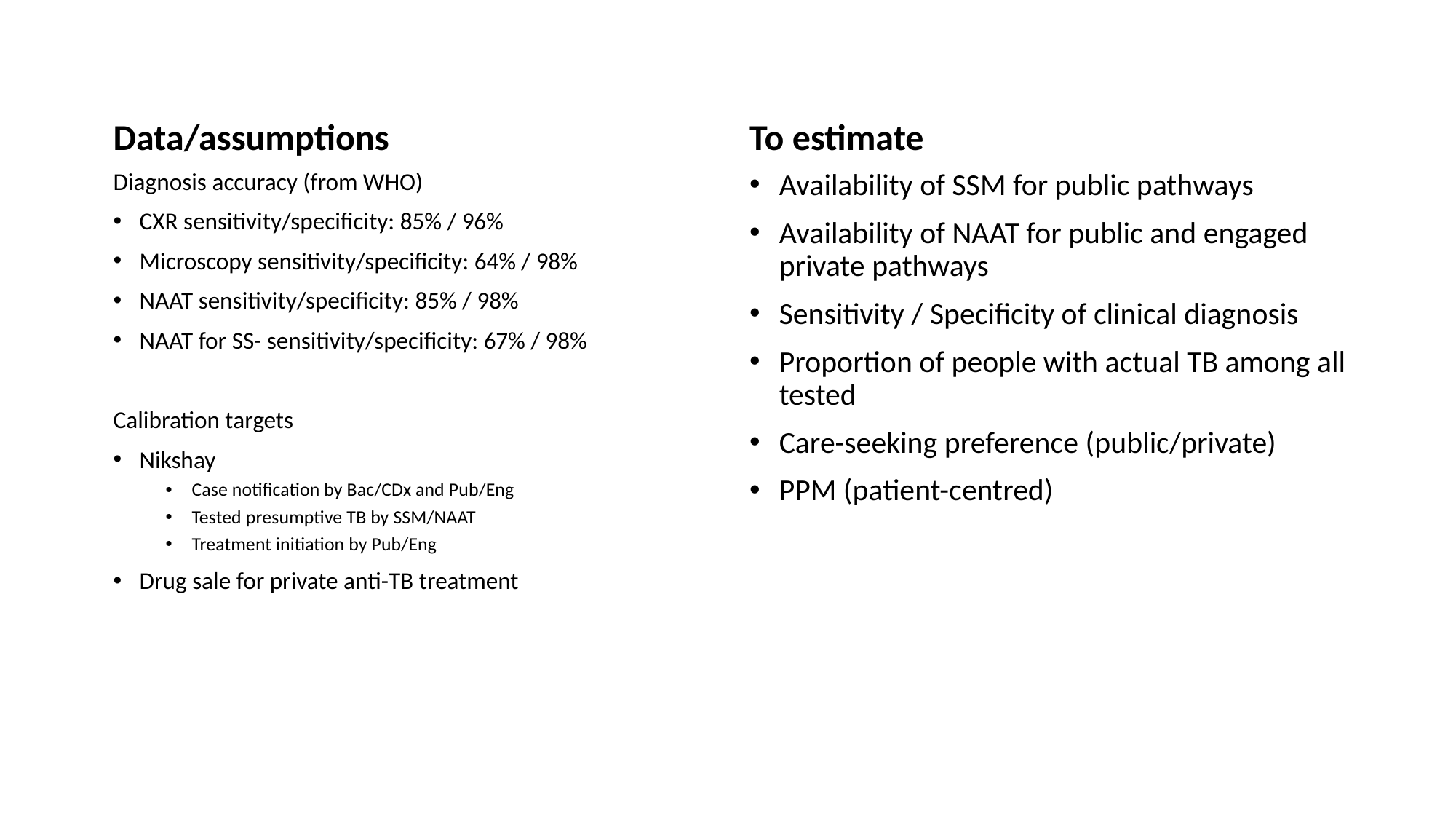

Data/assumptions
To estimate
Diagnosis accuracy (from WHO)
CXR sensitivity/specificity: 85% / 96%
Microscopy sensitivity/specificity: 64% / 98%
NAAT sensitivity/specificity: 85% / 98%
NAAT for SS- sensitivity/specificity: 67% / 98%

Calibration targets
Nikshay
Case notification by Bac/CDx and Pub/Eng
Tested presumptive TB by SSM/NAAT
Treatment initiation by Pub/Eng
Drug sale for private anti-TB treatment

Availability of SSM for public pathways
Availability of NAAT for public and engaged private pathways
Sensitivity / Specificity of clinical diagnosis
Proportion of people with actual TB among all tested
Care-seeking preference (public/private)
PPM (patient-centred)